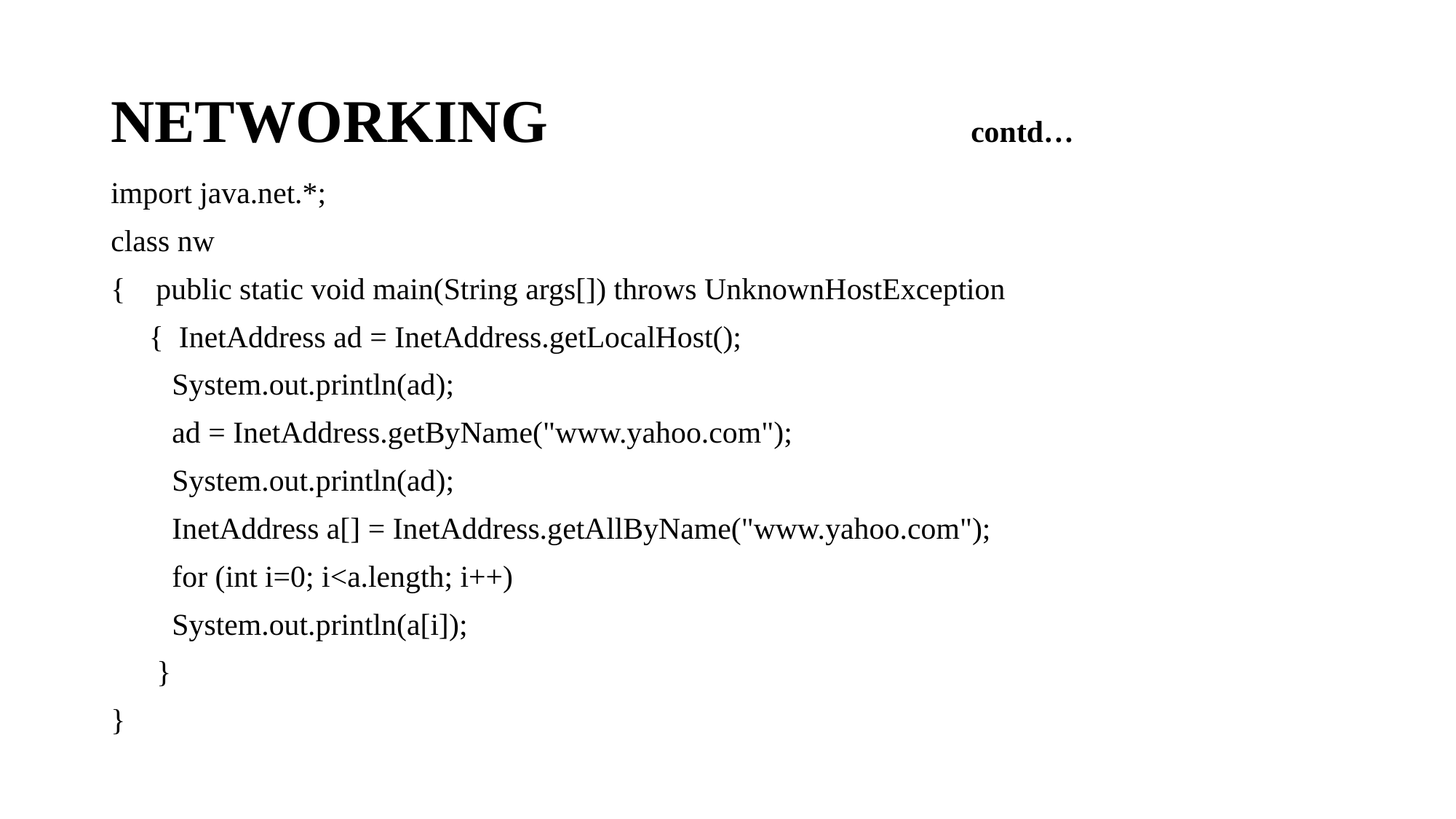

# NETWORKING                            contd…
import java.net.*;
class nw
{    public static void main(String args[]) throws UnknownHostException
     {  InetAddress ad = InetAddress.getLocalHost();
        System.out.println(ad);
        ad = InetAddress.getByName("www.yahoo.com");
        System.out.println(ad);
        InetAddress a[] = InetAddress.getAllByName("www.yahoo.com");
        for (int i=0; i<a.length; i++)
        System.out.println(a[i]);
      }
}